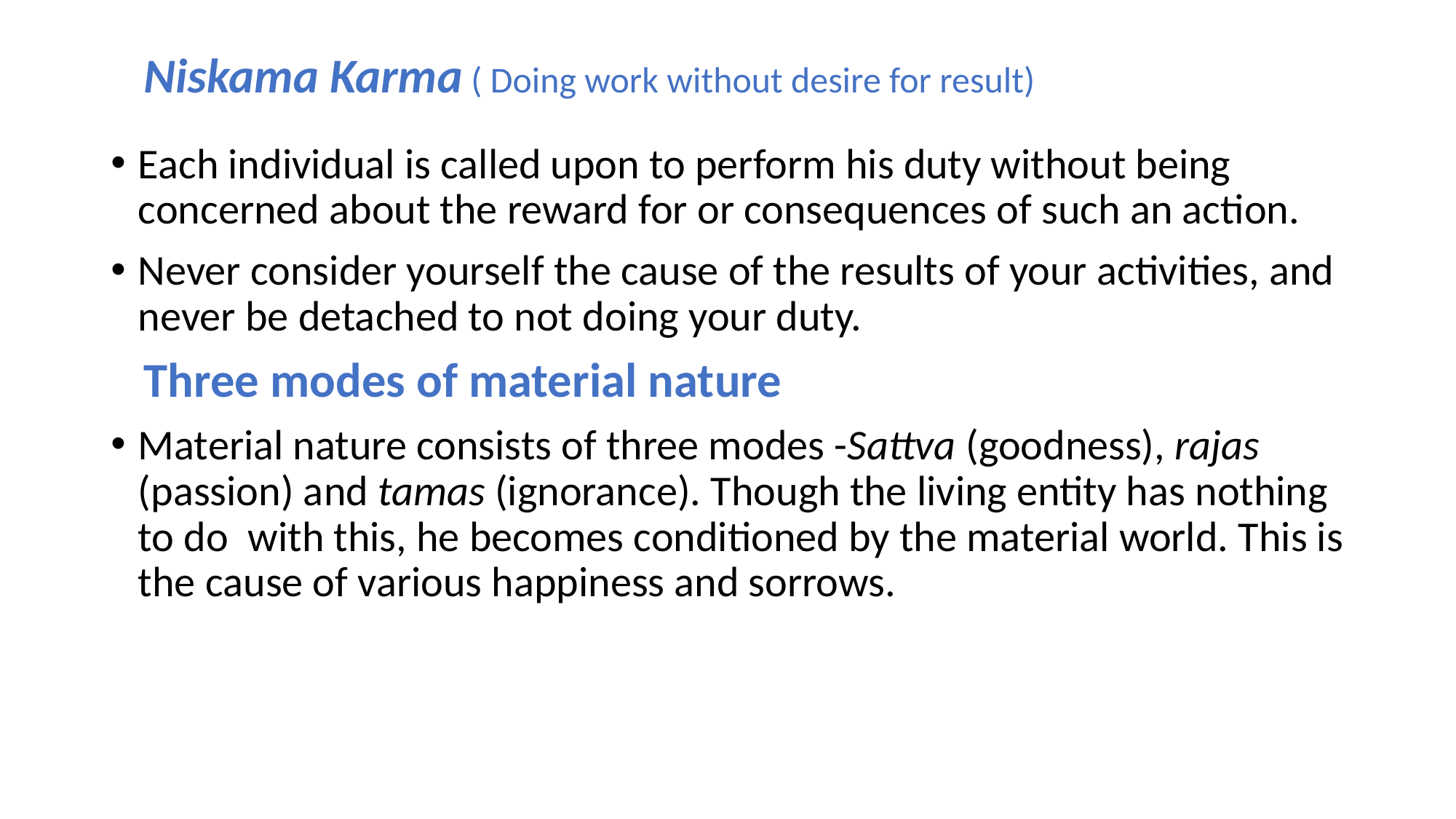

# Niskama Karma ( Doing work without desire for result)
Each individual is called upon to perform his duty without being concerned about the reward for or consequences of such an action.
Never consider yourself the cause of the results of your activities, and never be detached to not doing your duty.
   Three modes of material nature
Material nature consists of three modes -Sattva (goodness), rajas (passion) and tamas (ignorance). Though the living entity has nothing to do  with this, he becomes conditioned by the material world. This is the cause of various happiness and sorrows.